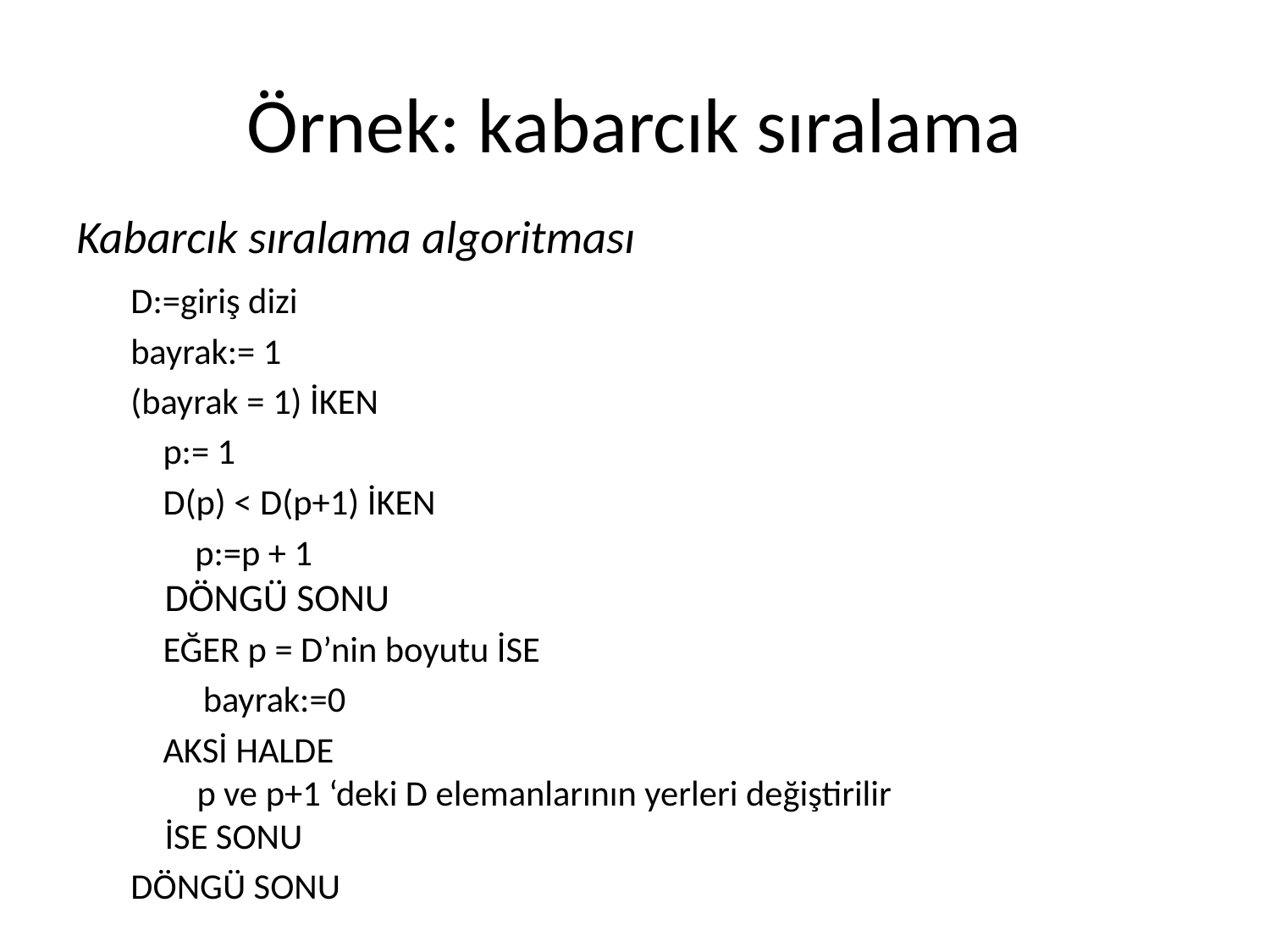

# Örnek: kabarcık sıralama
Kabarcık sıralama algoritması
D:=giriş dizi
bayrak:= 1
(bayrak = 1) İKEN
    p:= 1
    D(p) < D(p+1) İKEN
        p:=p + 1
DÖNGÜ SONU
    EĞER p = D’nin boyutu İSE
         bayrak:=0
    AKSİ HALDE
    p ve p+1 ‘deki D elemanlarının yerleri değiştirilir
İSE SONU
DÖNGÜ SONU